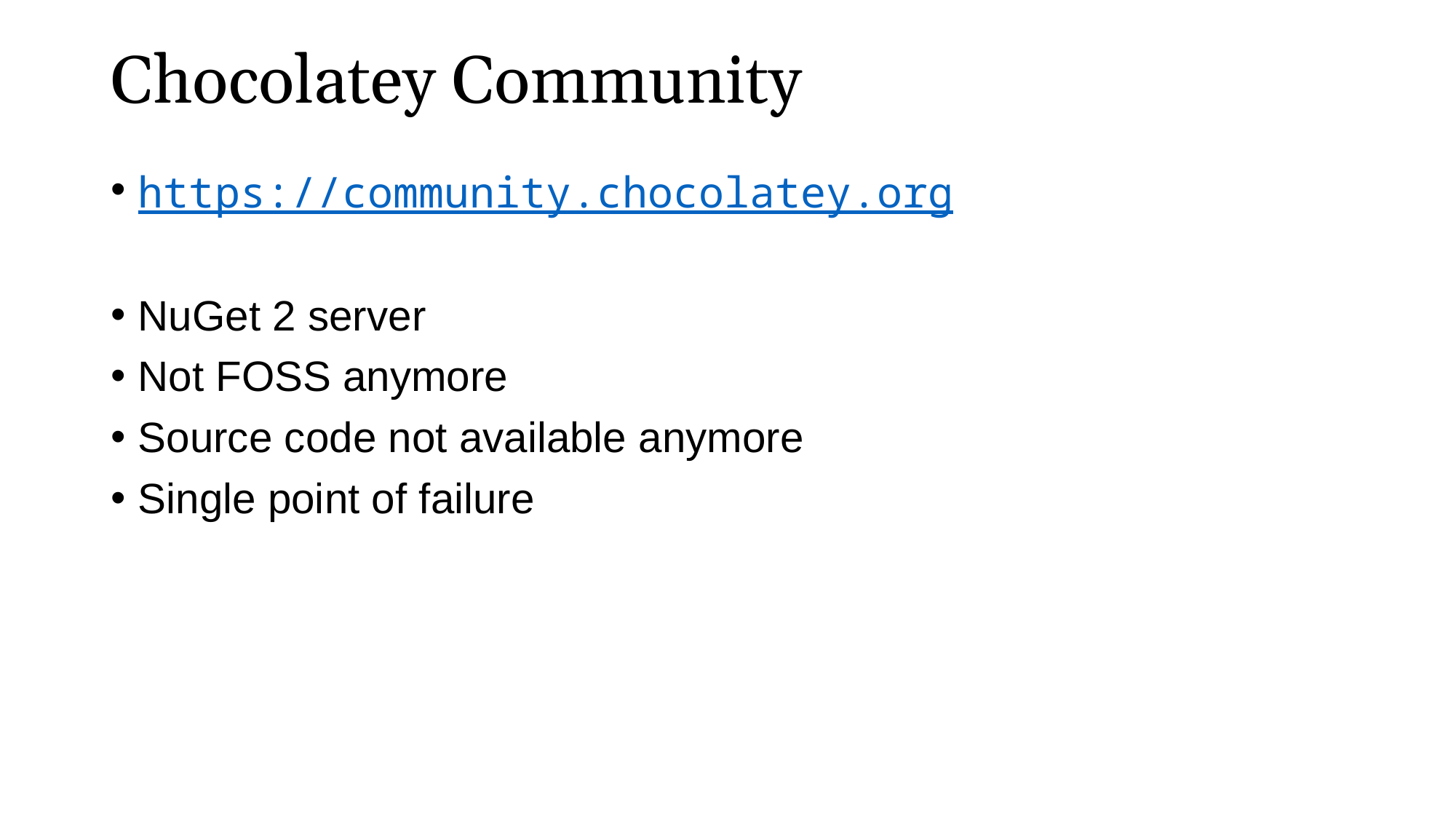

# Chocolatey Community
https://community.chocolatey.org

NuGet 2 server
Not FOSS anymore
Source code not available anymore
Single point of failure